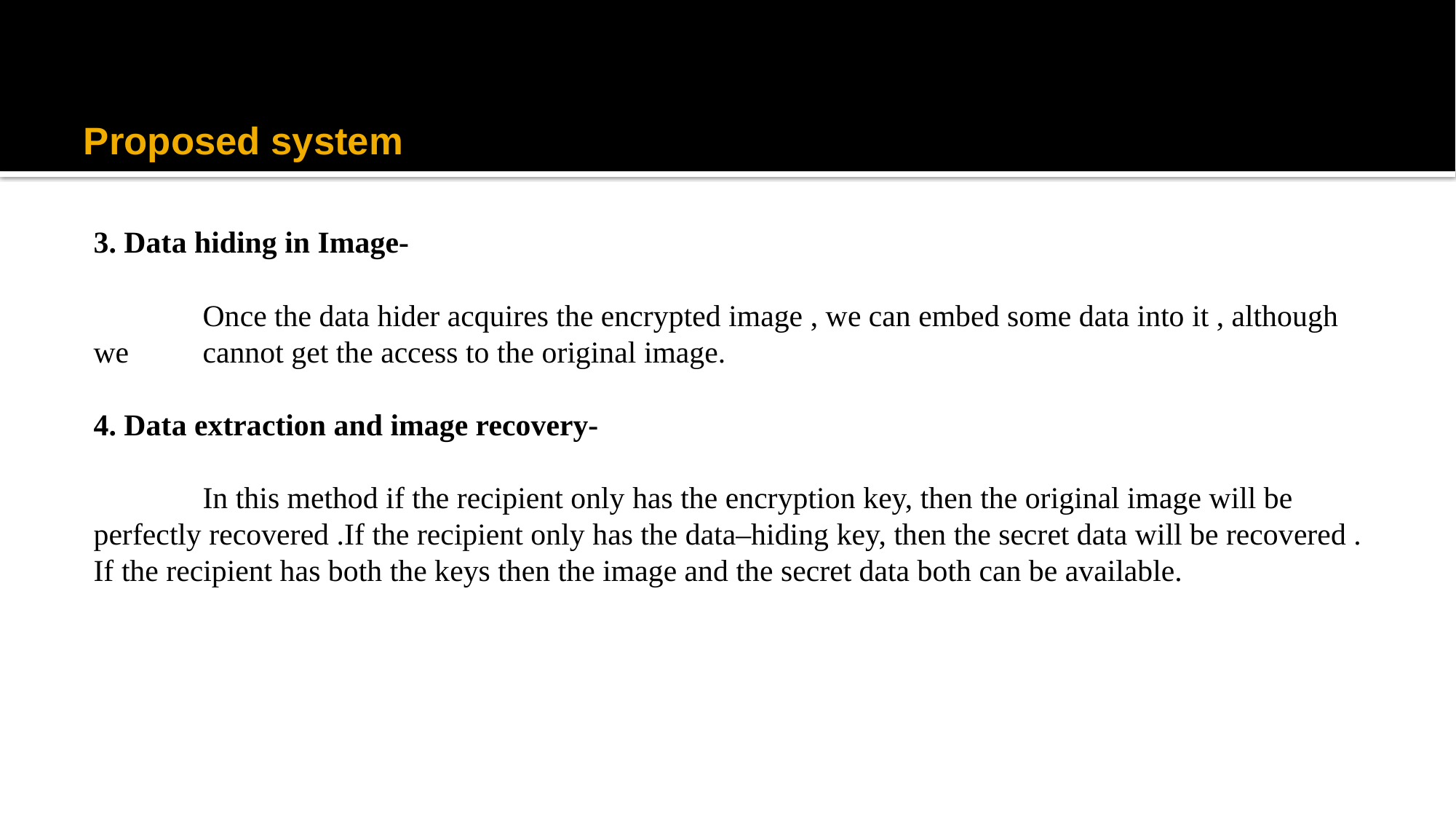

# Proposed system
3. Data hiding in Image-
	Once the data hider acquires the encrypted image , we can embed some data into it , although we 	cannot get the access to the original image.

4. Data extraction and image recovery-

	In this method if the recipient only has the encryption key, then the original image will be perfectly recovered .If the recipient only has the data–hiding key, then the secret data will be recovered . If the recipient has both the keys then the image and the secret data both can be available.